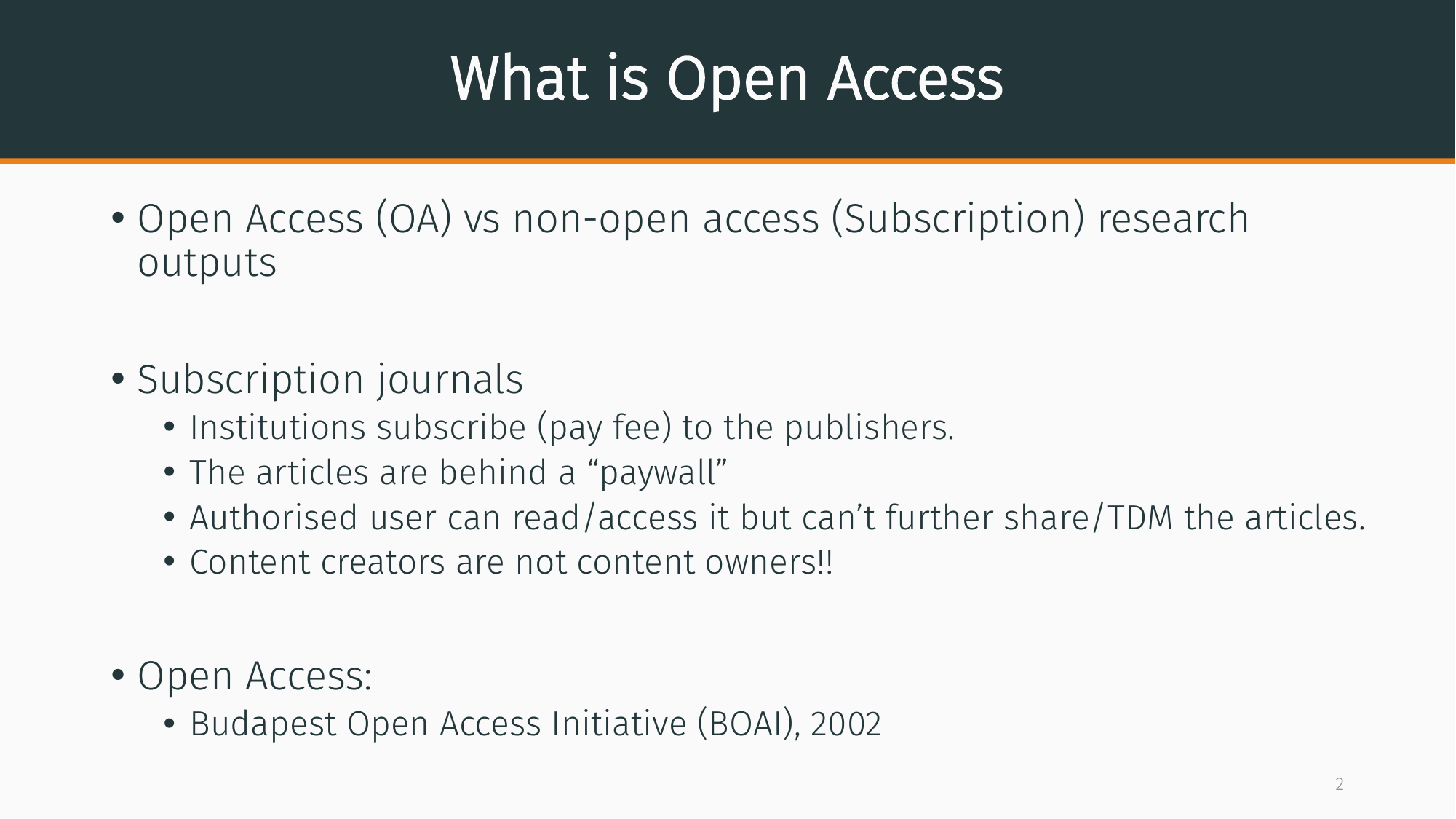

# What is Open Access
Open Access (OA) vs non-open access (Subscription) research outputs

Subscription journals
Institutions subscribe (pay fee) to the publishers.
The articles are behind a “paywall”
Authorised user can read/access it but can’t further share/TDM the articles.
Content creators are not content owners!!

Open Access:
Budapest Open Access Initiative (BOAI), 2002

2